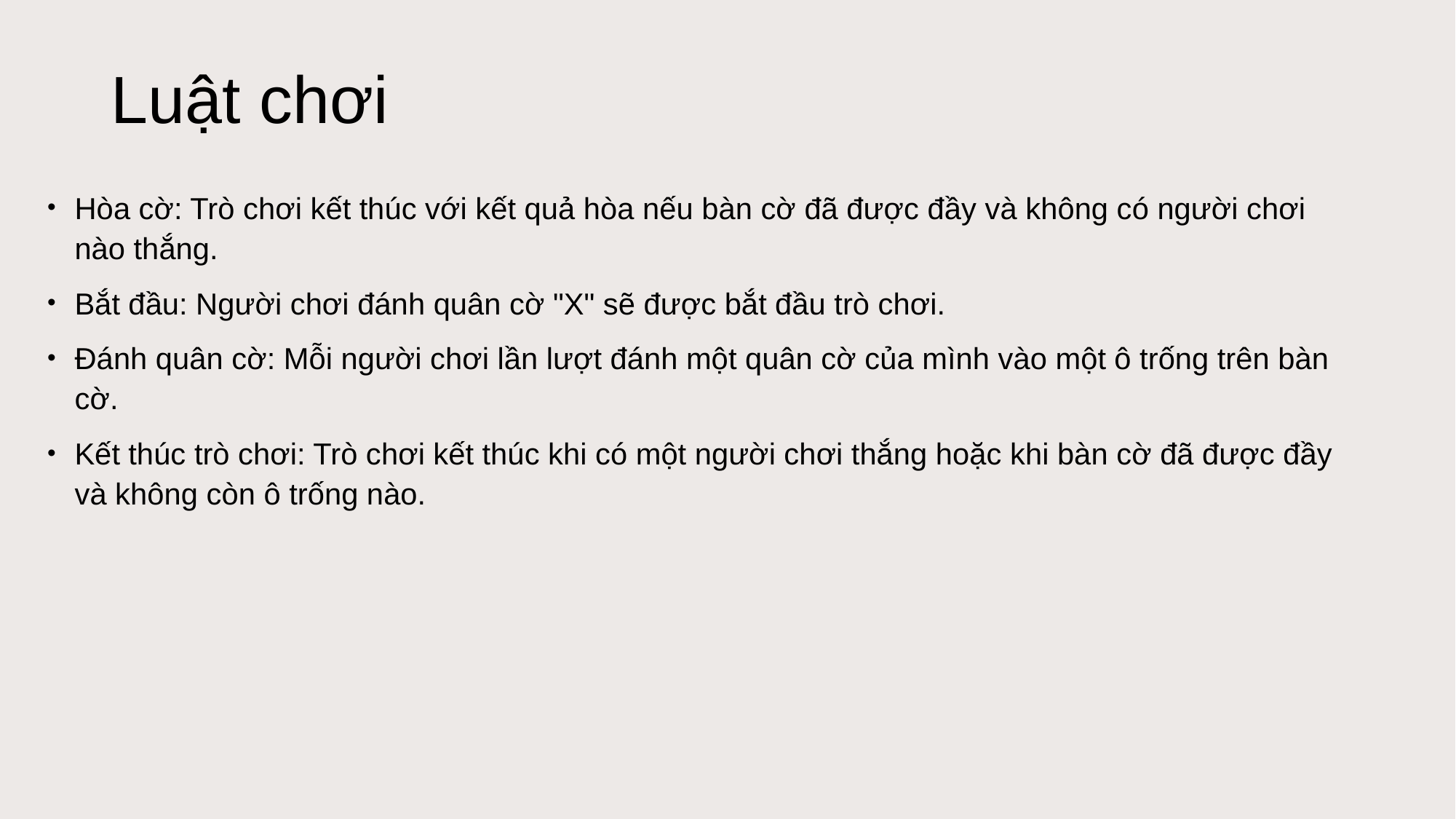

# Luật chơi

Hòa cờ: Trò chơi kết thúc với kết quả hòa nếu bàn cờ đã được đầy và không có người chơi nào thắng.
Bắt đầu: Người chơi đánh quân cờ "X" sẽ được bắt đầu trò chơi.
Đánh quân cờ: Mỗi người chơi lần lượt đánh một quân cờ của mình vào một ô trống trên bàn cờ.
Kết thúc trò chơi: Trò chơi kết thúc khi có một người chơi thắng hoặc khi bàn cờ đã được đầy và không còn ô trống nào.